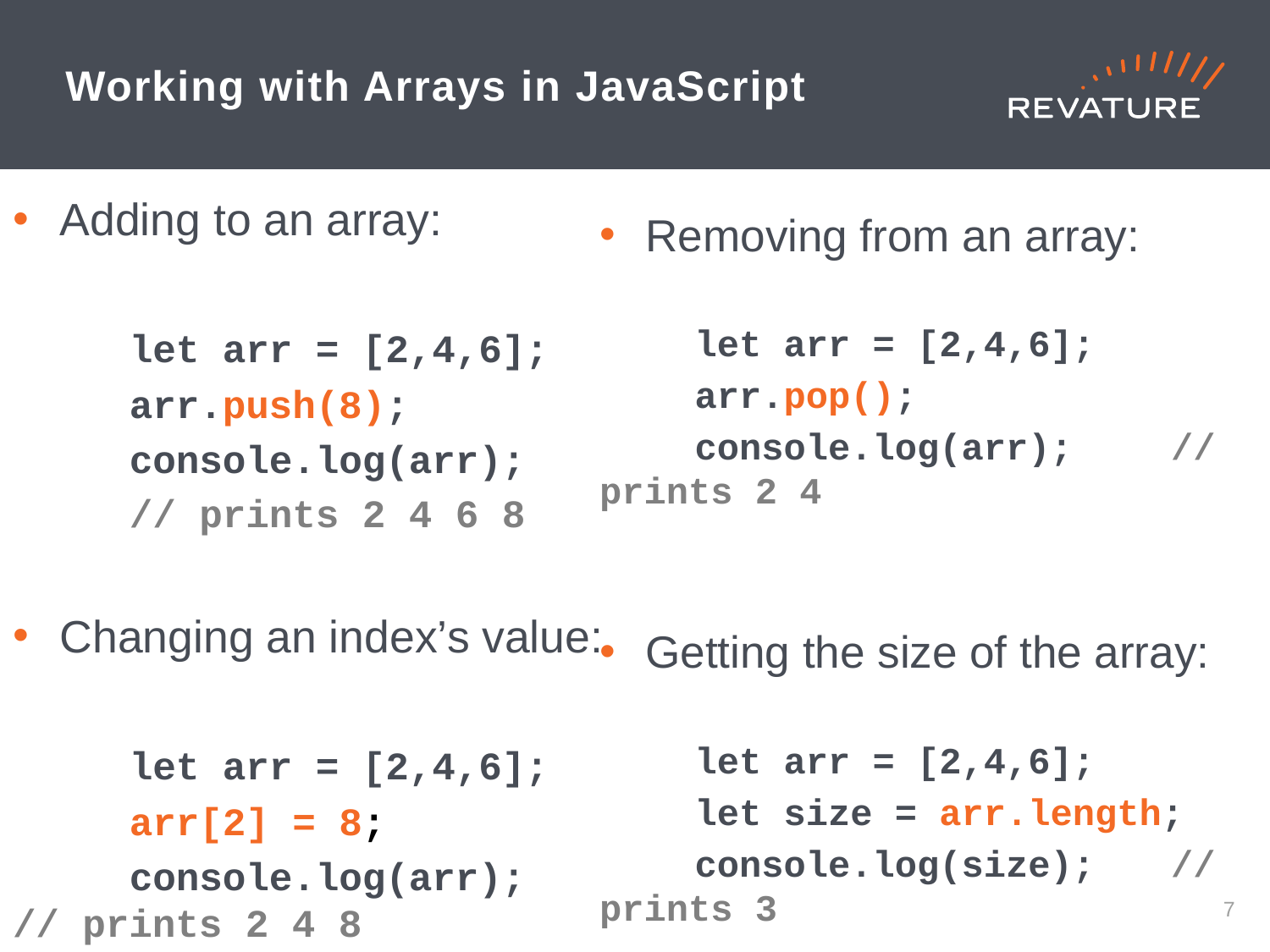

# Working with Arrays in JavaScript

Removing from an array:

	let arr = [2,4,6];
	arr.pop();
	console.log(arr); 	// prints 2 4

Getting the size of the array:

	let arr = [2,4,6];
	let size = arr.length;
	console.log(size); 	// prints 3

Adding to an array:

	let arr = [2,4,6];
	arr.push(8);
	console.log(arr);
	// prints 2 4 6 8

Changing an index’s value:

	let arr = [2,4,6];
	arr[2] = 8;
	console.log(arr); 	// prints 2 4 8

7